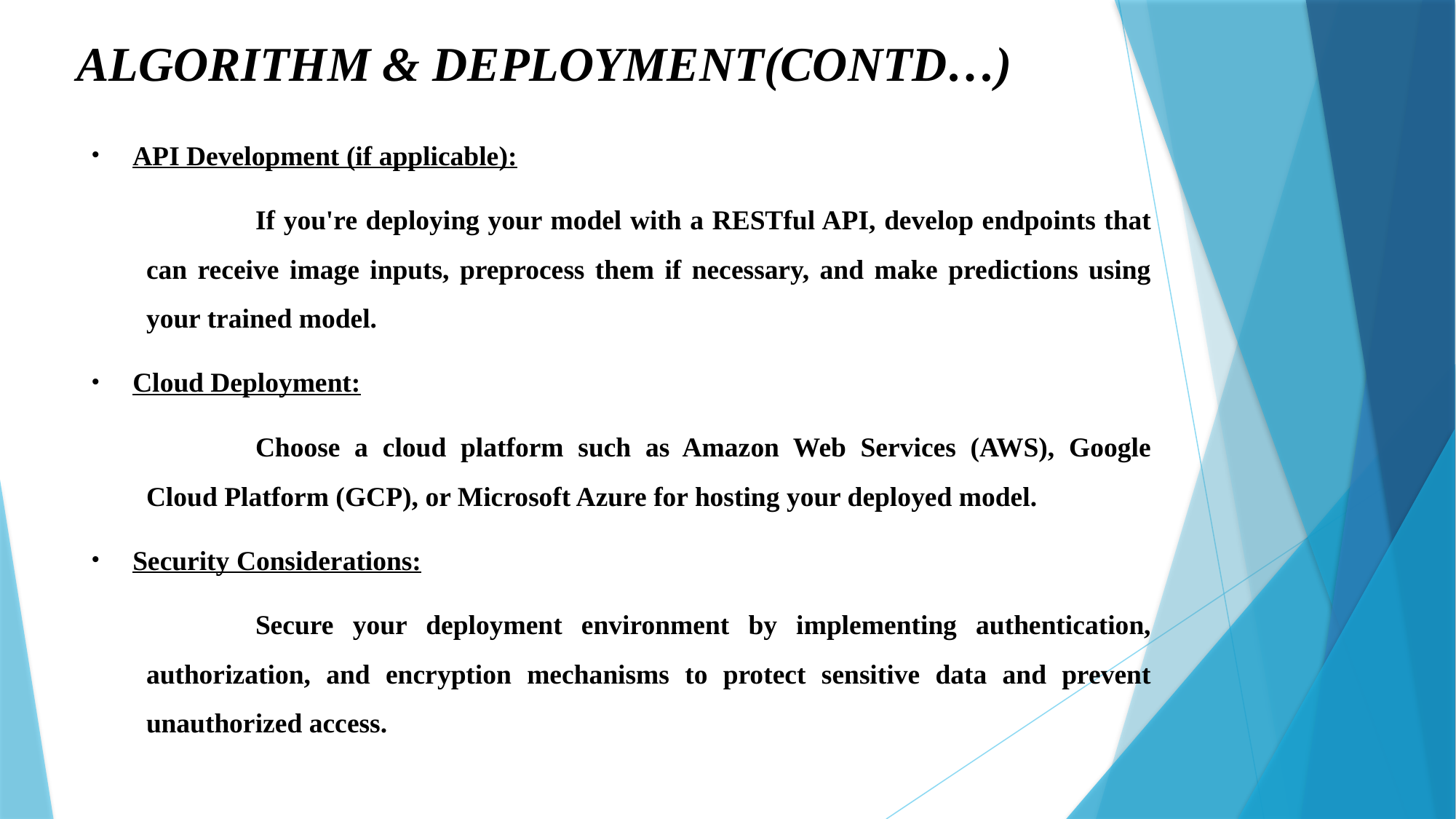

# ALGORITHM & DEPLOYMENT(CONTD…)
API Development (if applicable):
	If you're deploying your model with a RESTful API, develop endpoints that can receive image inputs, preprocess them if necessary, and make predictions using your trained model.
Cloud Deployment:
	Choose a cloud platform such as Amazon Web Services (AWS), Google Cloud Platform (GCP), or Microsoft Azure for hosting your deployed model.
Security Considerations:
	Secure your deployment environment by implementing authentication, authorization, and encryption mechanisms to protect sensitive data and prevent unauthorized access.